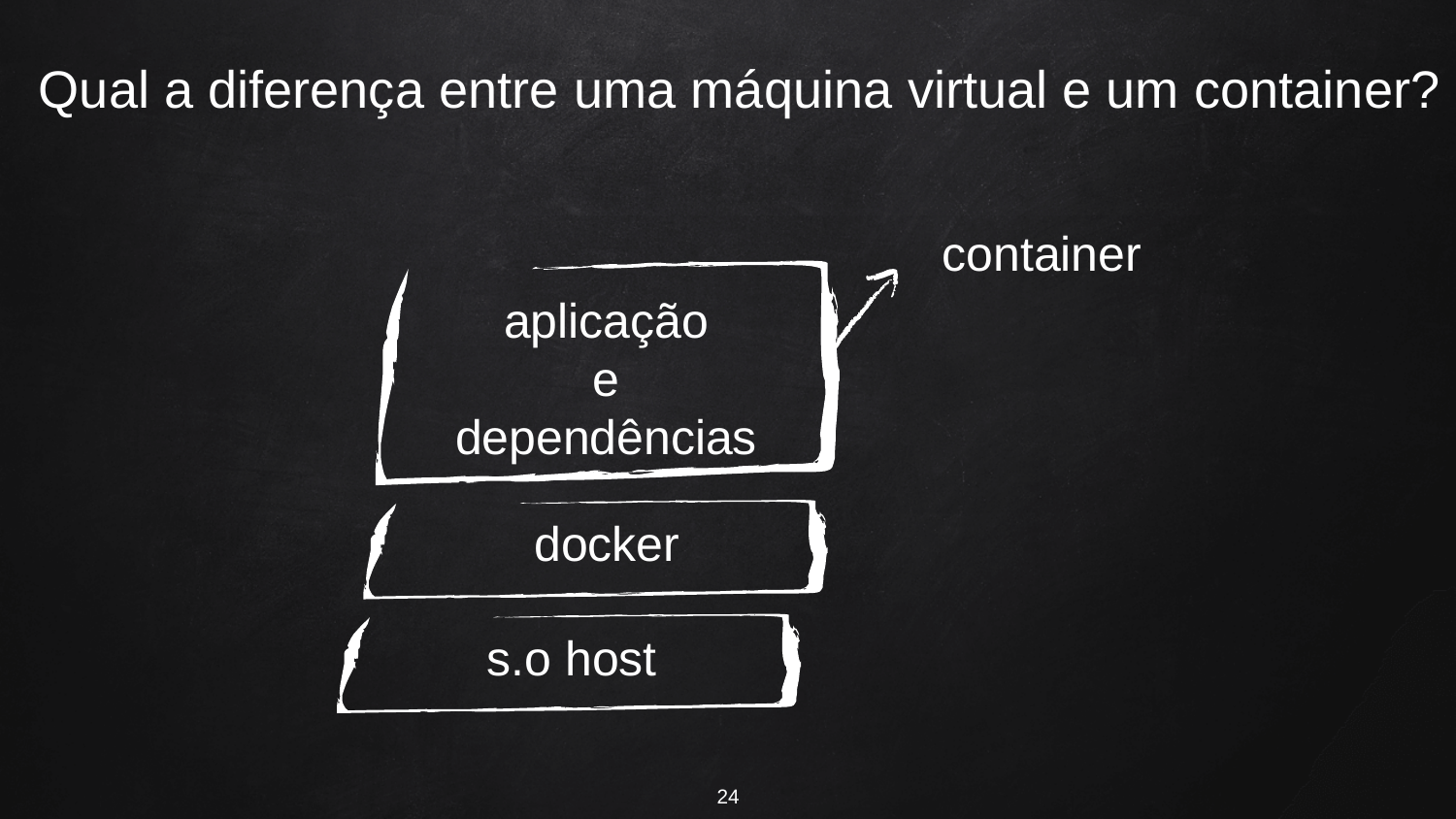

# Qual a diferença entre uma máquina virtual e um container?
container

aplicação
e
dependências

docker

s.o host

24